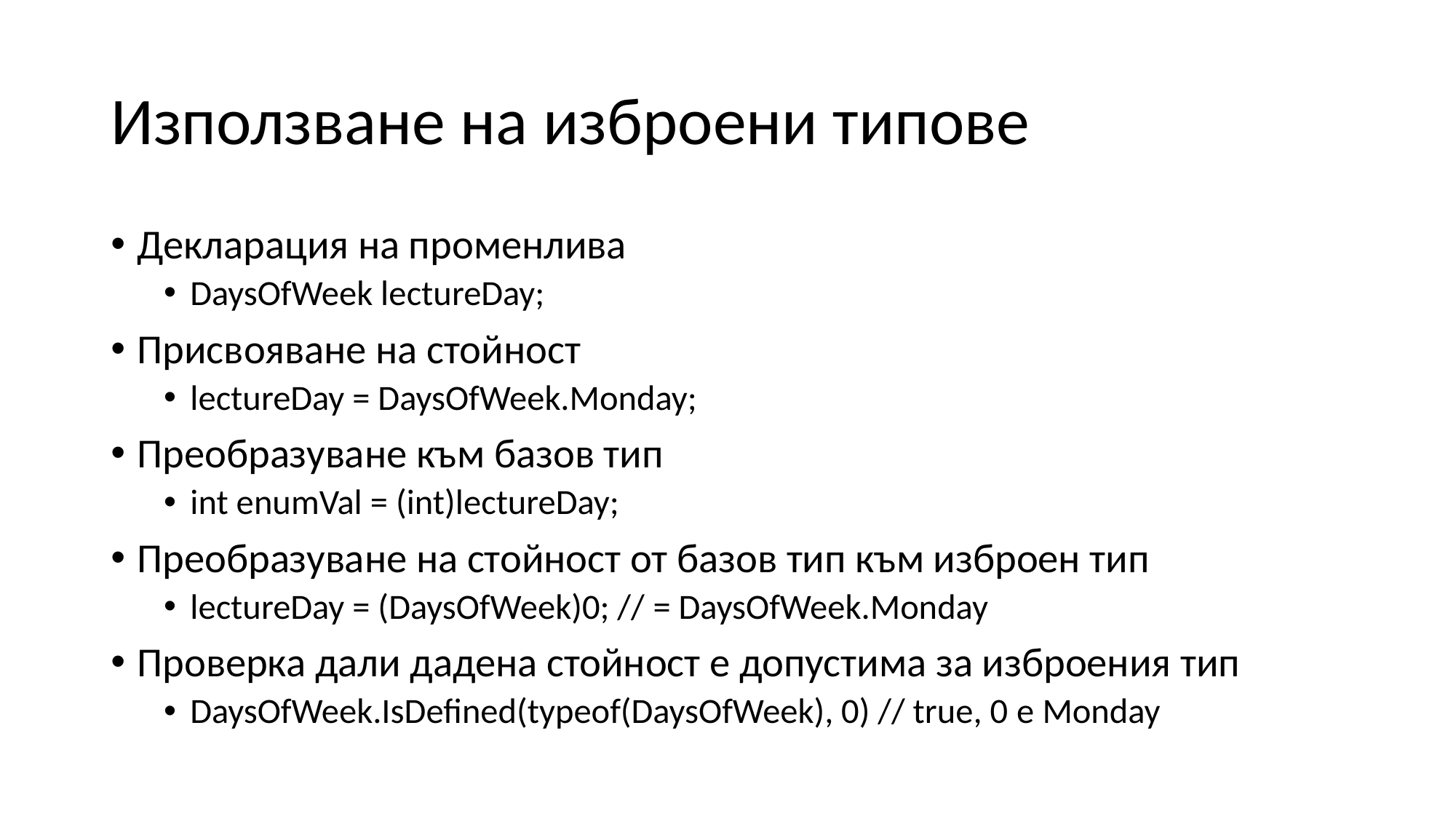

# Използване на изброени типове
Декларация на променлива
DaysOfWeek lectureDay;
Присвояване на стойност
lectureDay = DaysOfWeek.Monday;
Преобразуване към базов тип
int enumVal = (int)lectureDay;
Преобразуване на стойност от базов тип към изброен тип
lectureDay = (DaysOfWeek)0; // = DaysOfWeek.Monday
Проверка дали дадена стойност е допустима за изброения тип
DaysOfWeek.IsDefined(typeof(DaysOfWeek), 0) // true, 0 е Monday